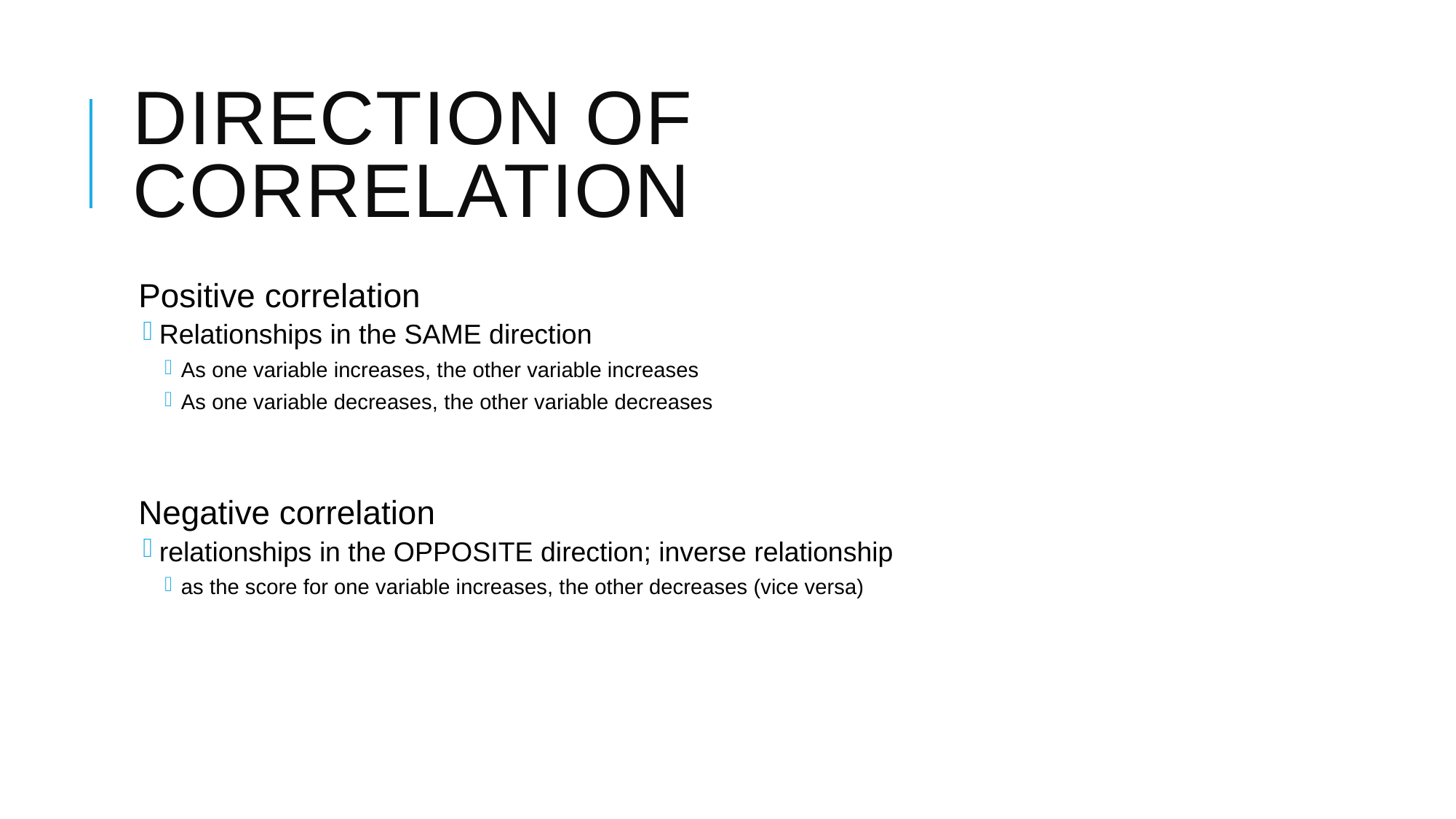

# Direction of Correlation
Positive correlation
Relationships in the SAME direction
As one variable increases, the other variable increases
As one variable decreases, the other variable decreases

Negative correlation
relationships in the OPPOSITE direction; inverse relationship
as the score for one variable increases, the other decreases (vice versa)